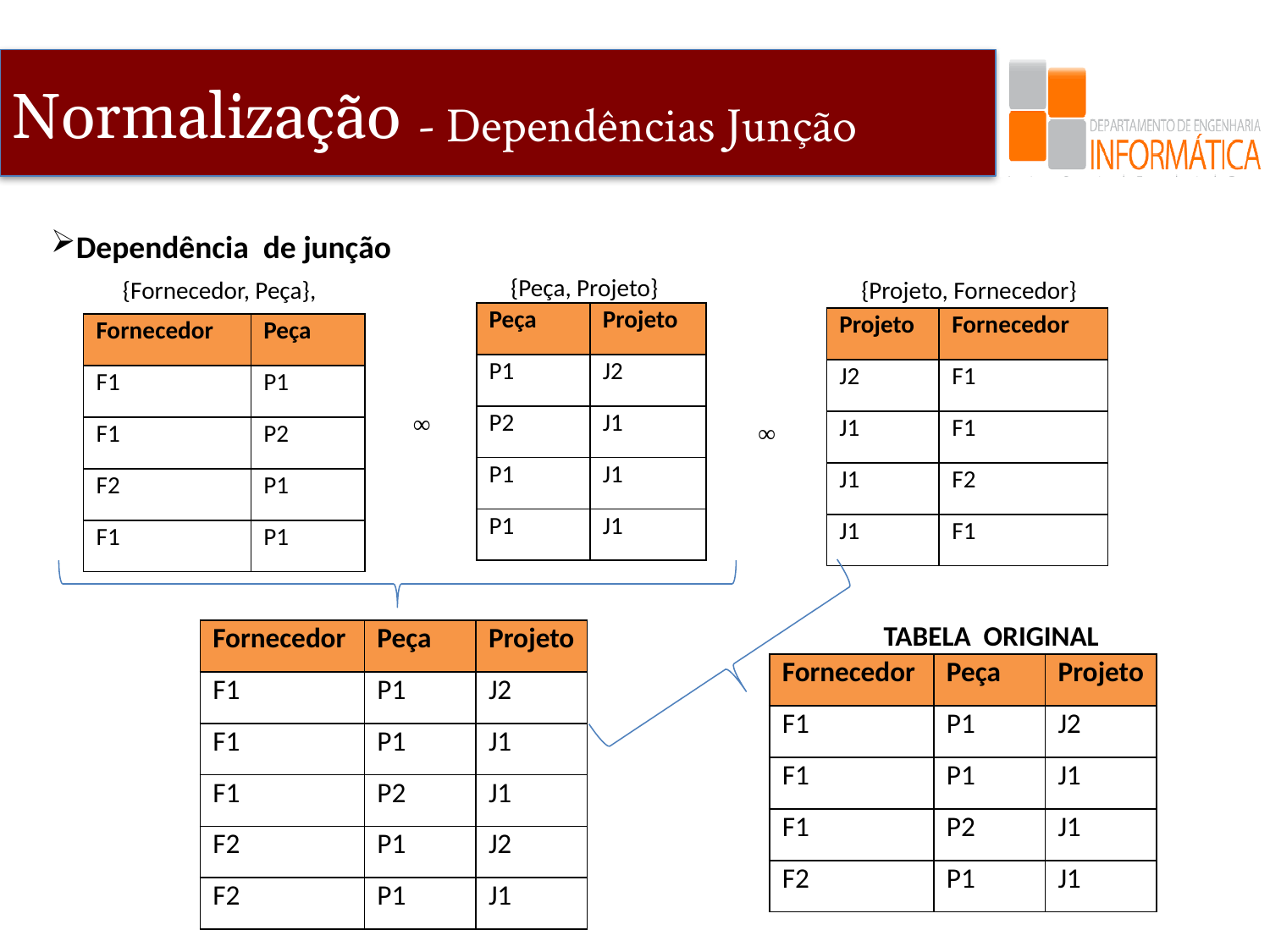

- Dependências Junção
Dependência  de junção

{Fornecedor, Peça},
{Projeto, Fornecedor}
{Peça, Projeto}
| Peça | Projeto |
| --- | --- |
| P1 | J2 |
| P2 | J1 |
| P1 | J1 |
| P1 | J1 |
| Projeto | Fornecedor |
| --- | --- |
| J2 | F1 |
| J1 | F1 |
| J1 | F2 |
| J1 | F1 |
| Fornecedor | Peça |
| --- | --- |
| F1 | P1 |
| F1 | P2 |
| F2 | P1 |
| F1 | P1 |
∞
∞

TABELA  ORIGINAL
| Fornecedor | Peça | Projeto |
| --- | --- | --- |
| F1 | P1 | J2 |
| F1 | P1 | J1 |
| F1 | P2 | J1 |
| F2 | P1 | J2 |
| F2 | P1 | J1 |
| Fornecedor | Peça | Projeto |
| --- | --- | --- |
| F1 | P1 | J2 |
| F1 | P1 | J1 |
| F1 | P2 | J1 |
| F2 | P1 | J1 |